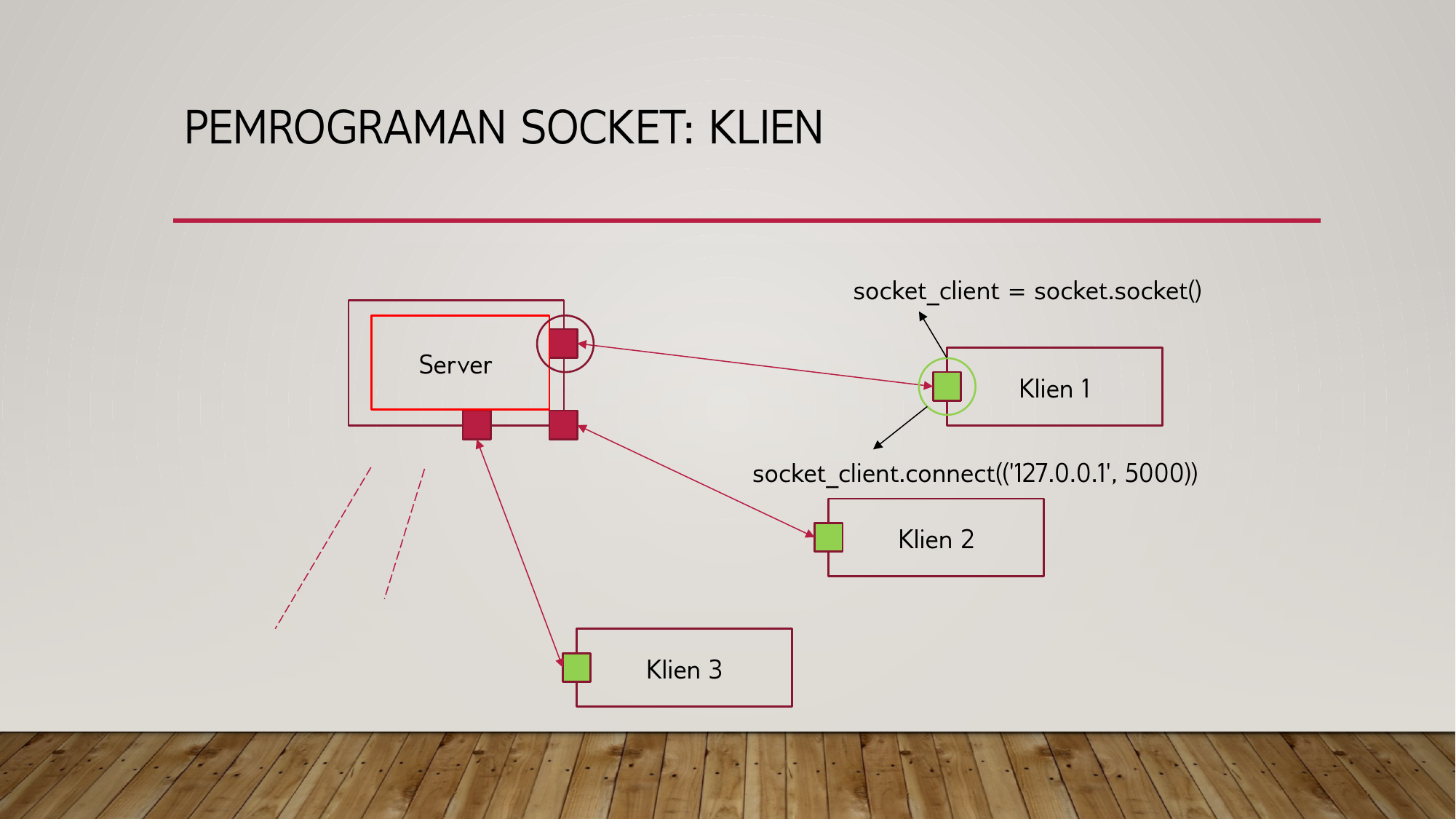

# Pemrograman Socket: klien
socket_client = socket.socket()
Server

Klien 1

socket_client.connect(('127.0.0.1', 5000))
Klien 2

Klien 3